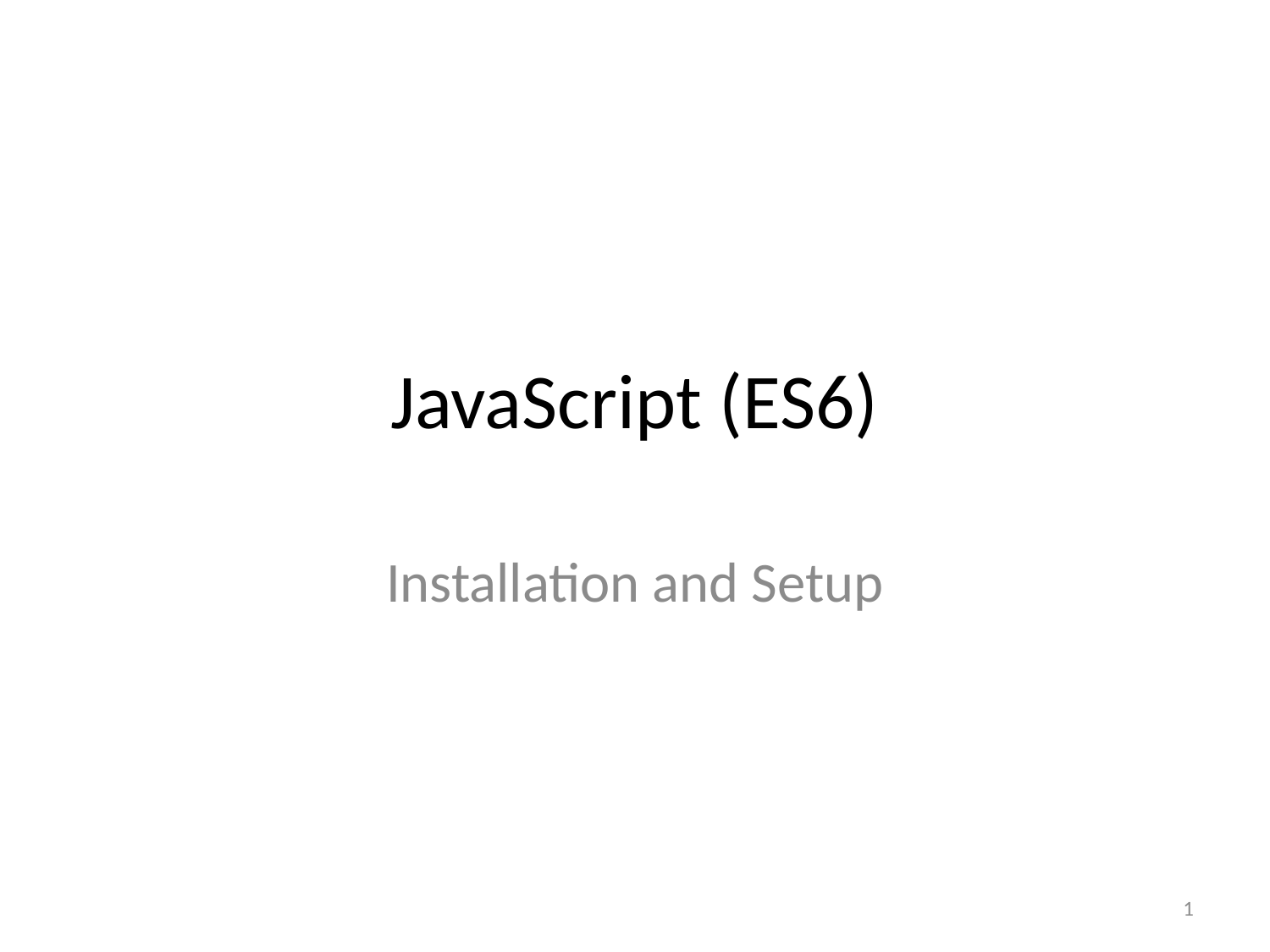

# JavaScript (ES6)
Installation and Setup
1